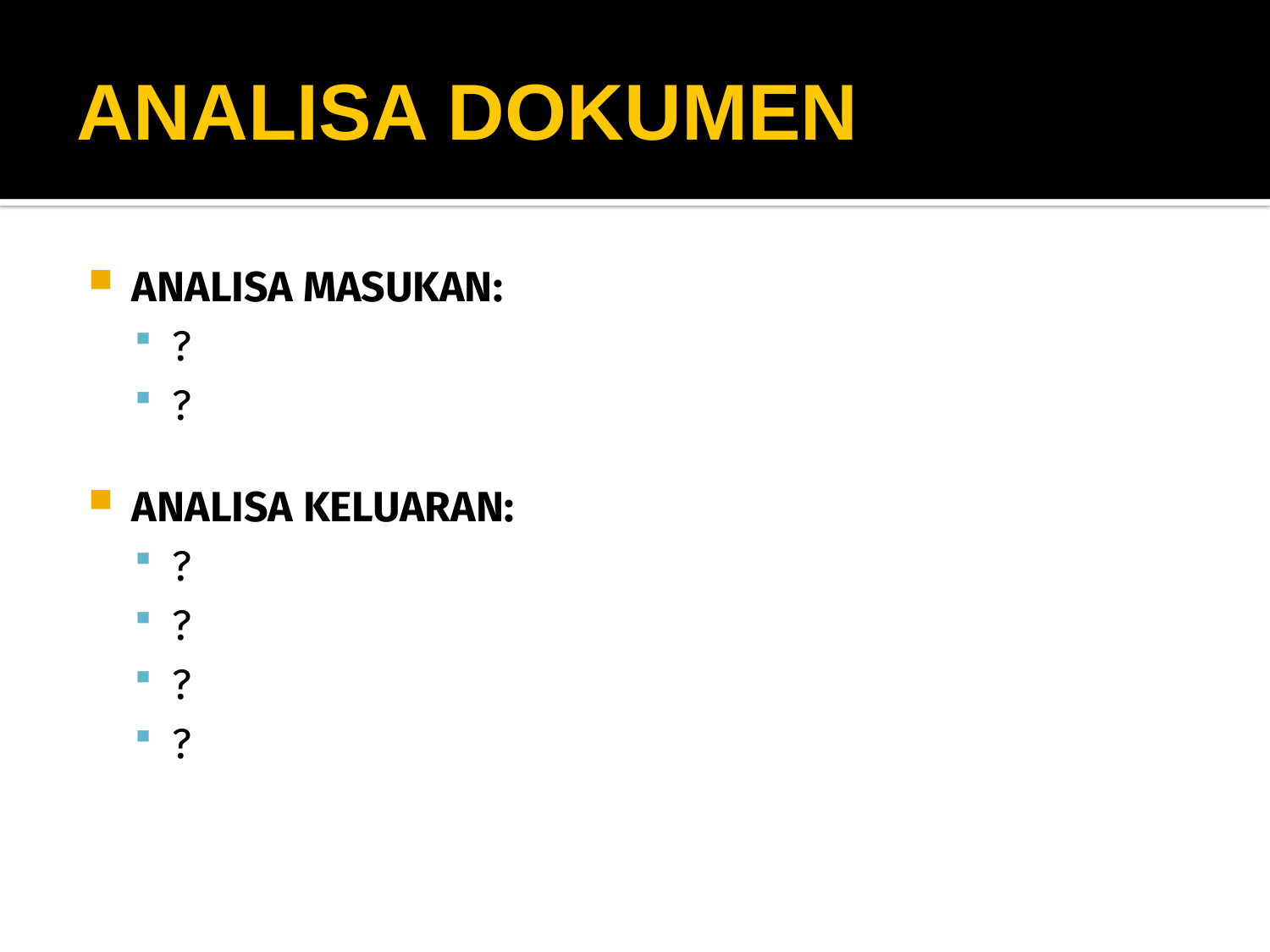

# ANALISA DOKUMEN
ANALISA MASUKAN:
?
?

ANALISA KELUARAN:
?
?
?
?